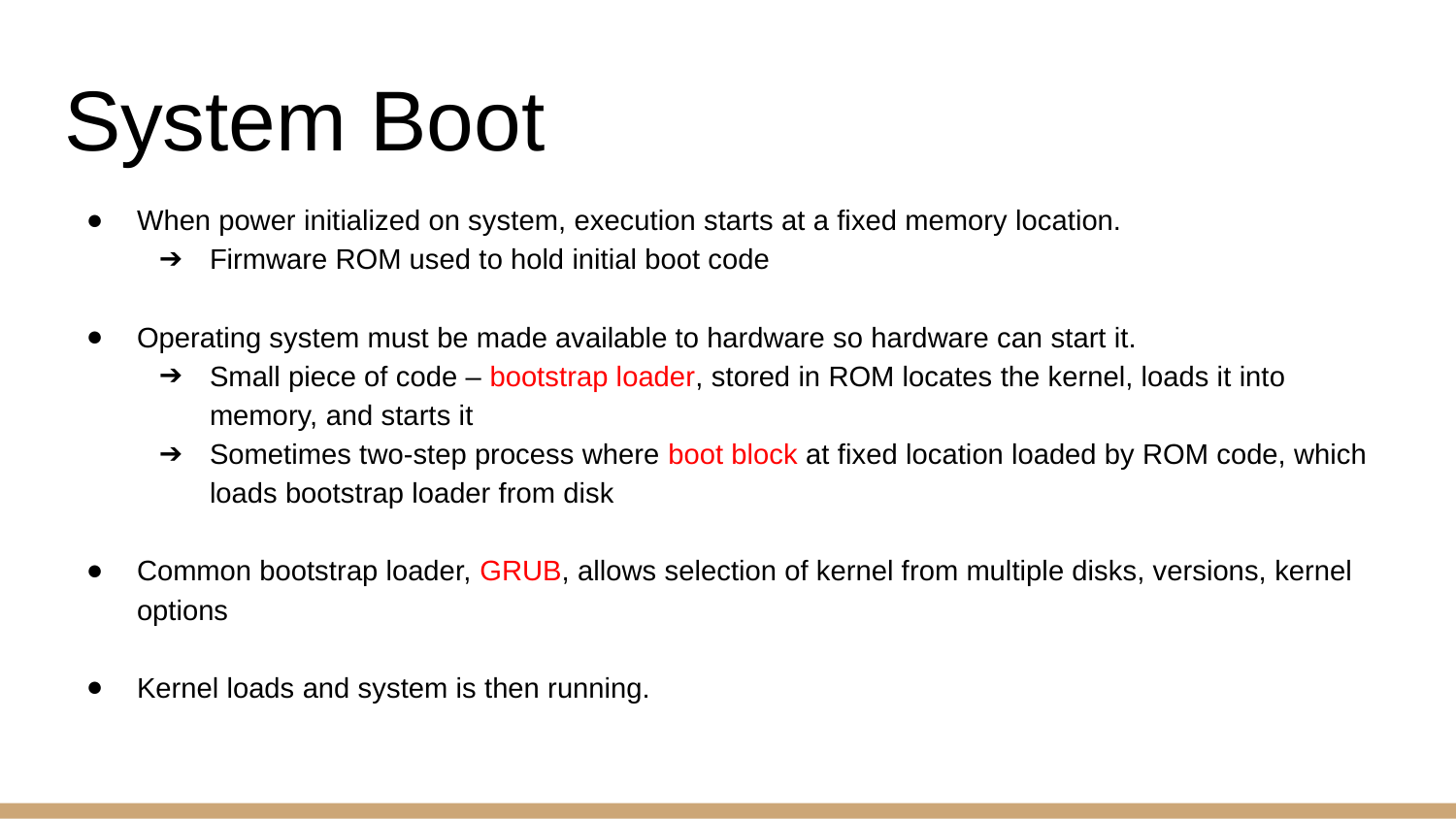

# System Boot
When power initialized on system, execution starts at a fixed memory location.
Firmware ROM used to hold initial boot code

Operating system must be made available to hardware so hardware can start it.
Small piece of code – bootstrap loader, stored in ROM locates the kernel, loads it into memory, and starts it
Sometimes two-step process where boot block at fixed location loaded by ROM code, which loads bootstrap loader from disk

Common bootstrap loader, GRUB, allows selection of kernel from multiple disks, versions, kernel options

Kernel loads and system is then running.